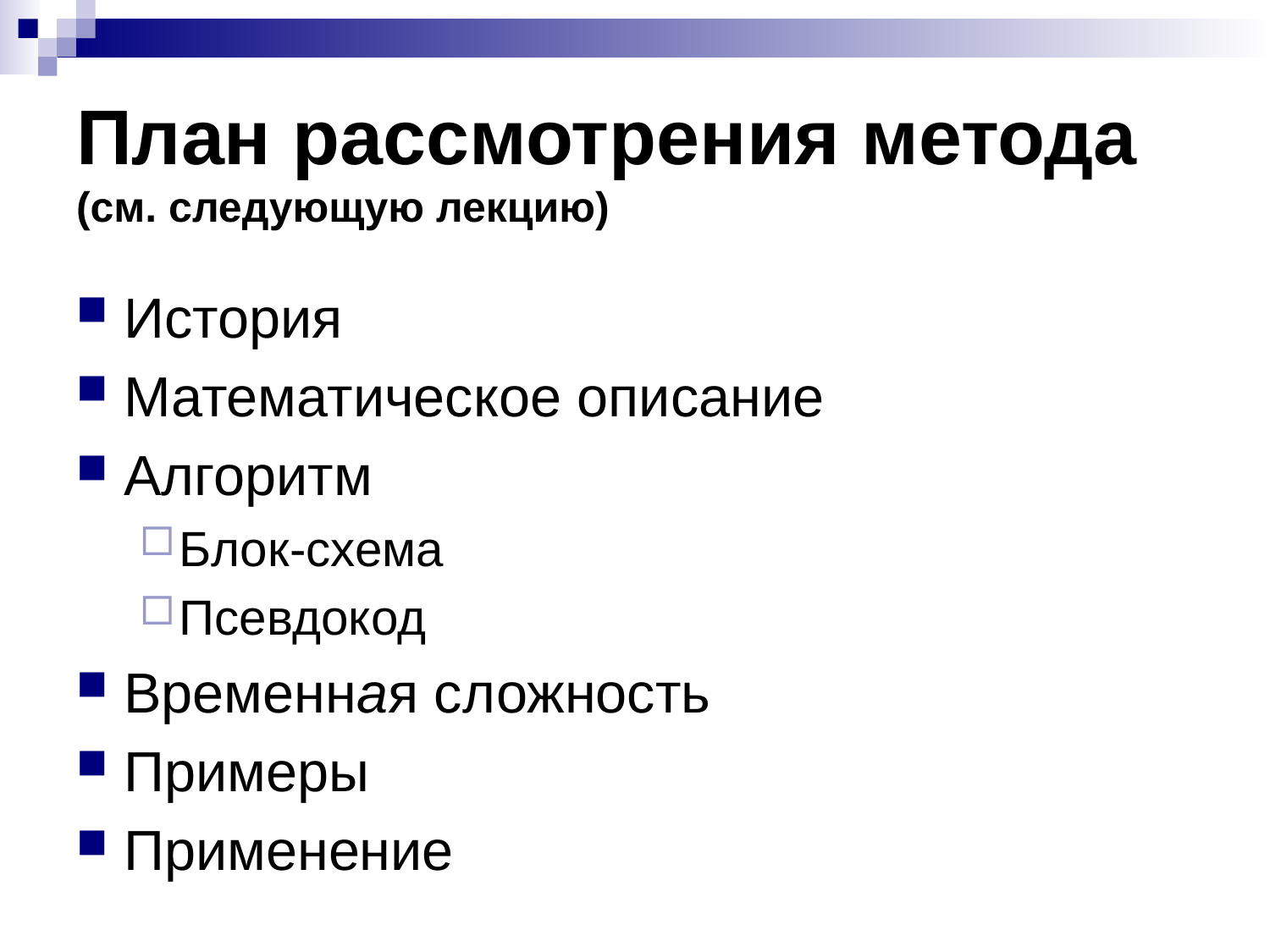

# План рассмотрения метода (см. следующую лекцию)
История
Математическое описание
Алгоритм
Блок-схема
Псевдокод
Временная сложность
Примеры
Применение